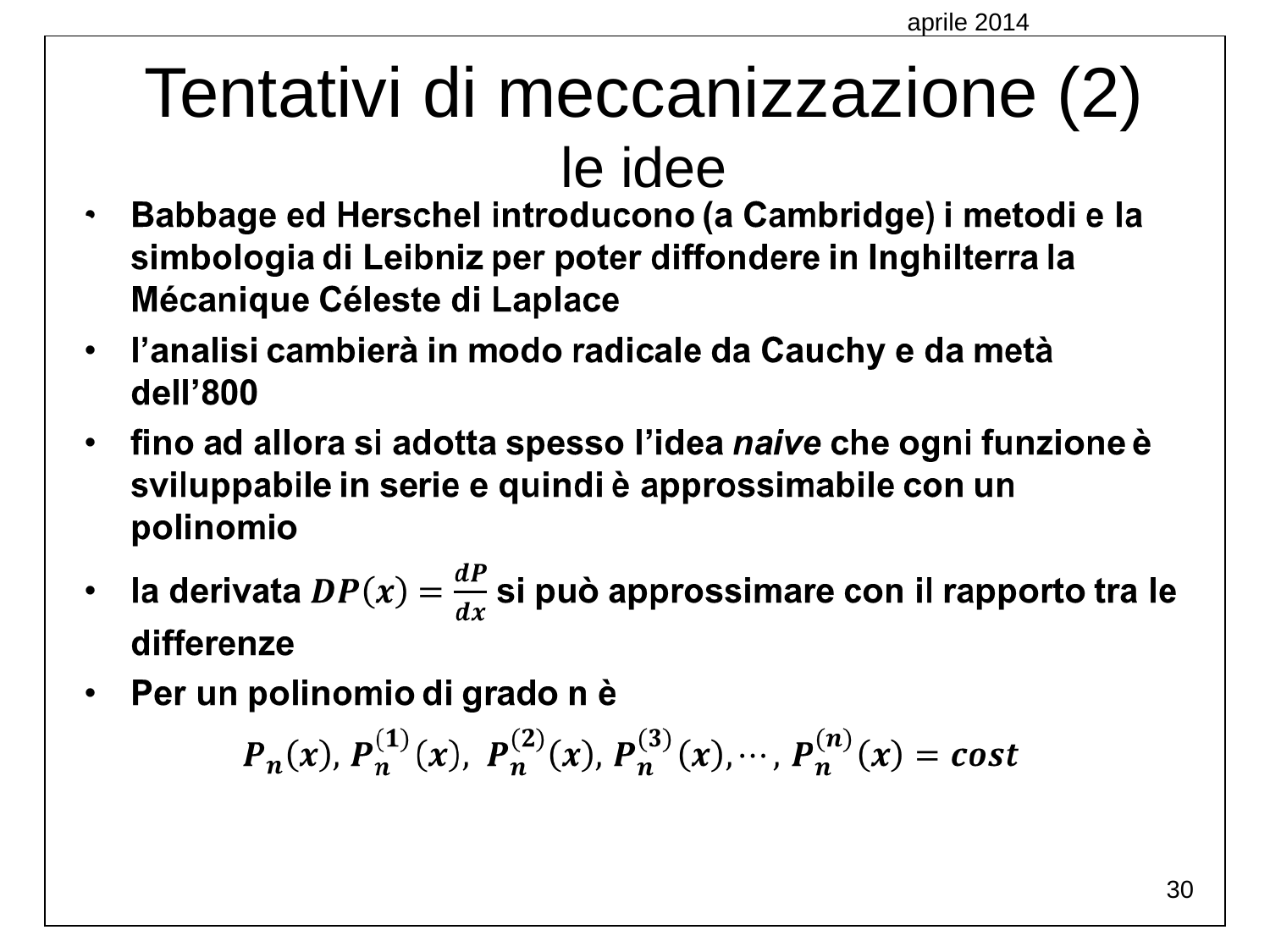

aprile 2014

Tentativi di meccanizzazione (2)
le idee

30